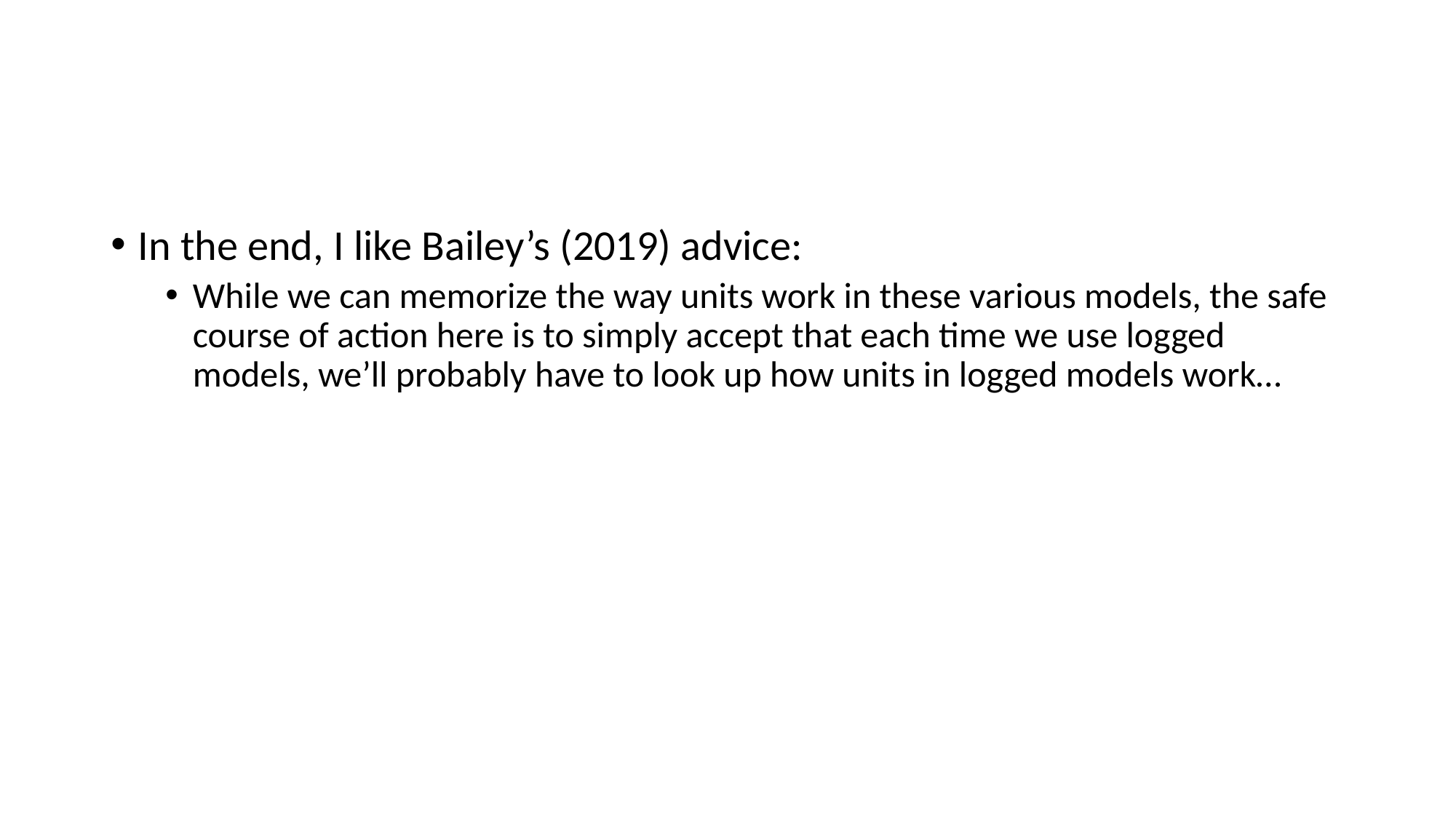

#
In the end, I like Bailey’s (2019) advice:
While we can memorize the way units work in these various models, the safe course of action here is to simply accept that each time we use logged models, we’ll probably have to look up how units in logged models work…